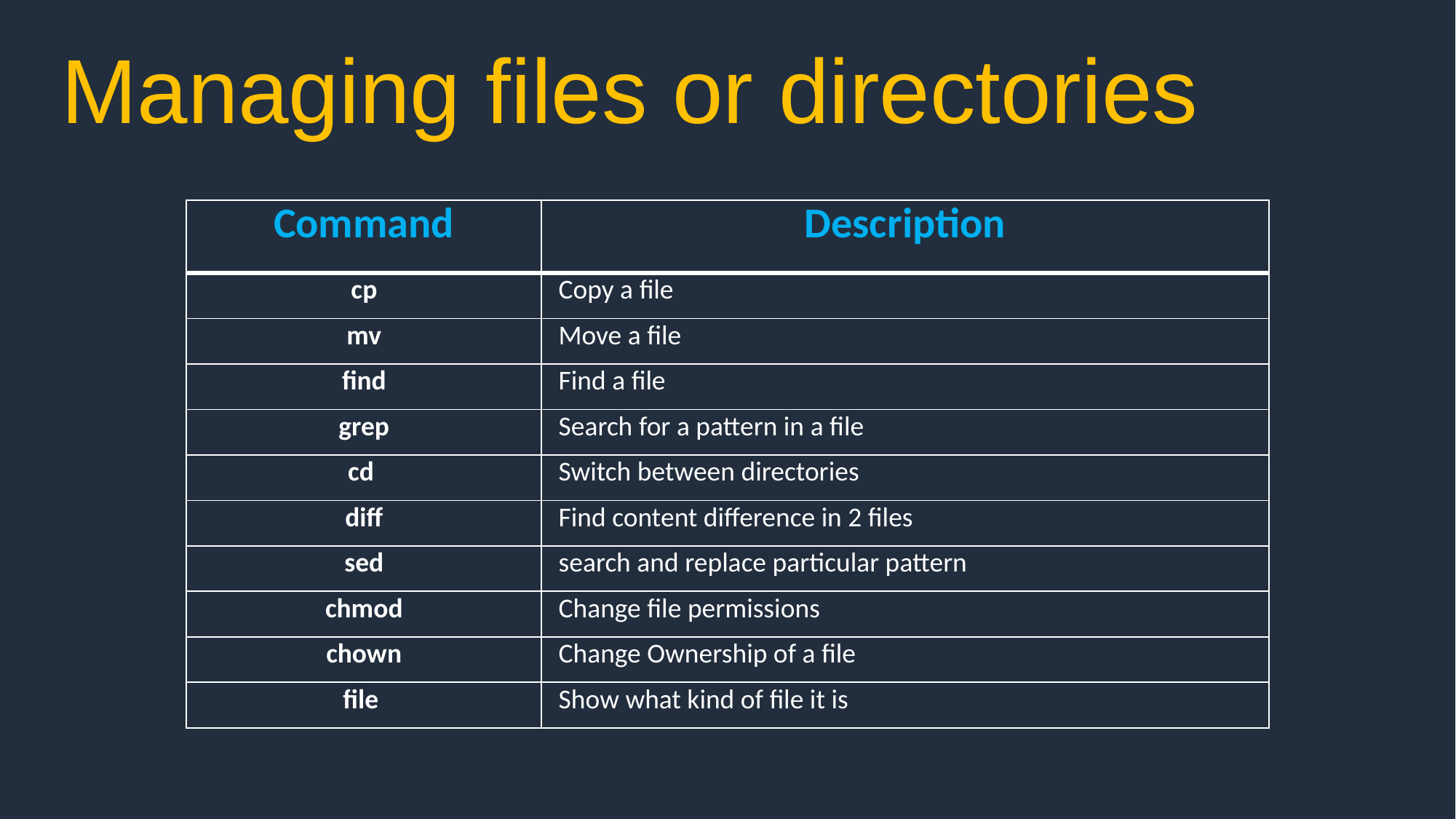

Managing files or directories
| Command | Description |
| --- | --- |
| cp | Copy a file |
| mv | Move a file |
| find | Find a file |
| grep | Search for a pattern in a file |
| cd | Switch between directories |
| diff | Find content difference in 2 files |
| sed | search and replace particular pattern |
| chmod | Change file permissions |
| chown | Change Ownership of a file |
| file | Show what kind of file it is |